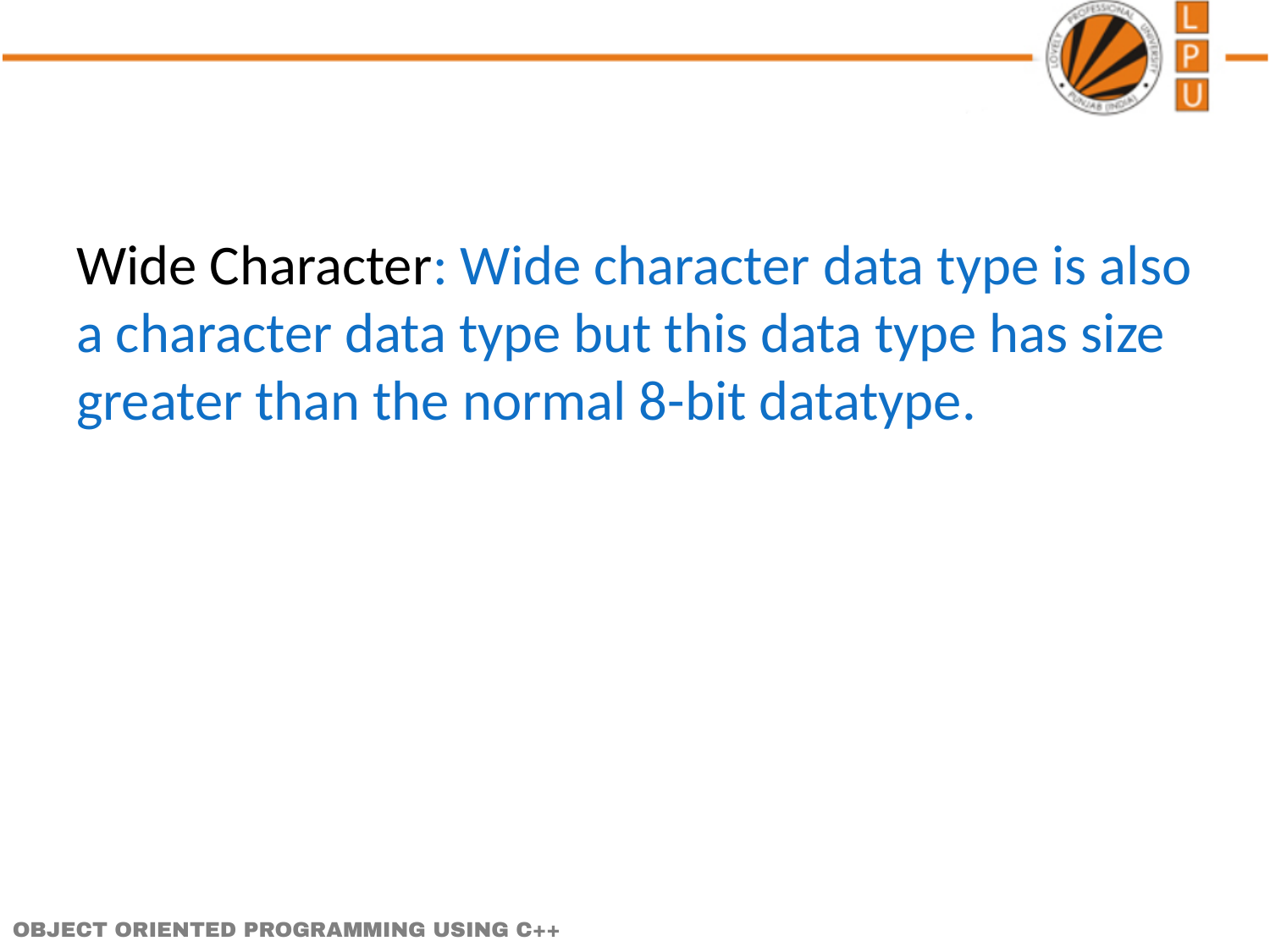

#
Wide Character: Wide character data type is also a character data type but this data type has size greater than the normal 8-bit datatype.